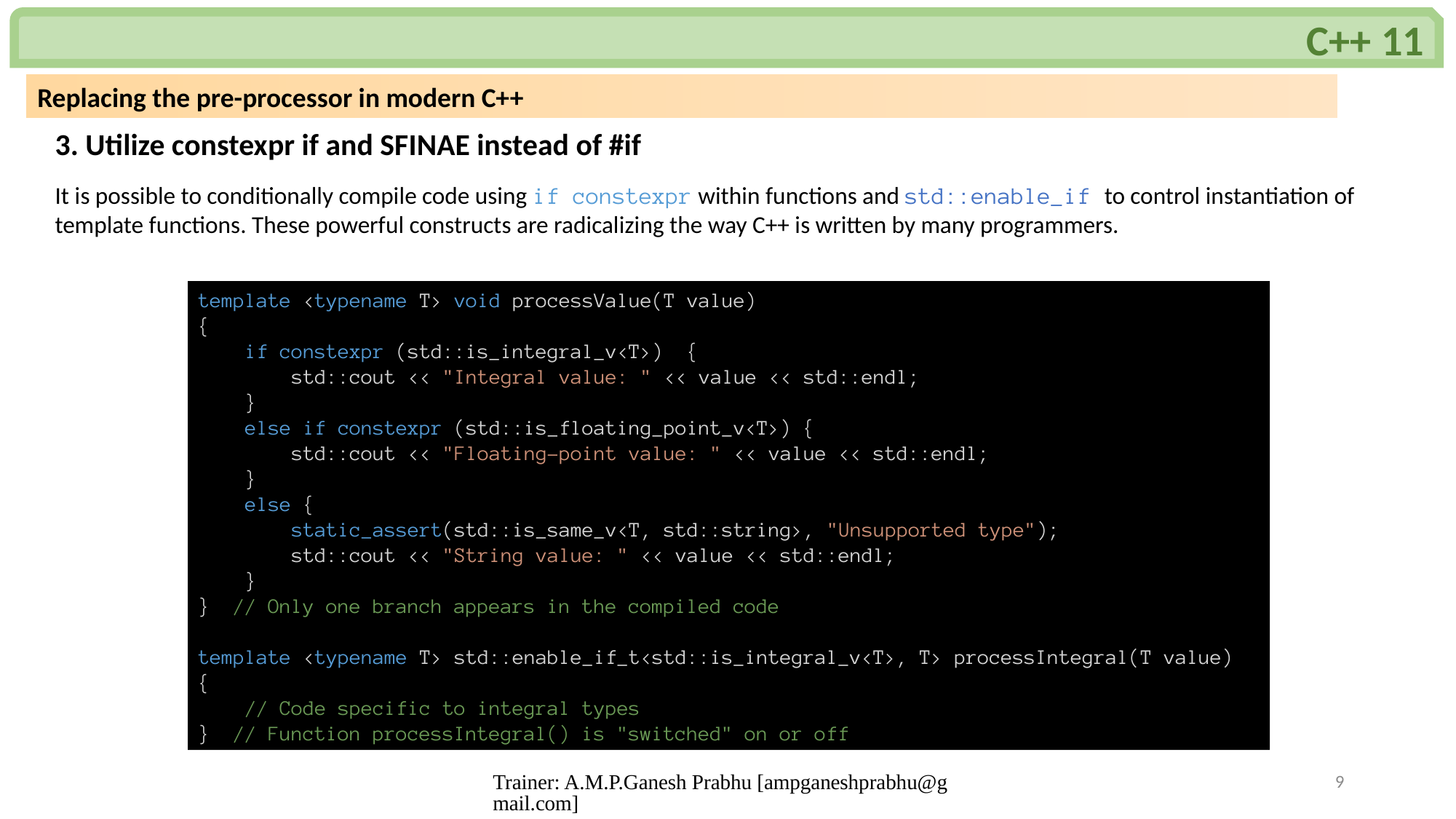

C++ 11
Replacing the pre-processor in modern C++
3. Utilize constexpr if and SFINAE instead of #if

It is possible to conditionally compile code using if constexpr within functions and std::enable_if to control instantiation of template functions. These powerful constructs are radicalizing the way C++ is written by many programmers.
template <typename T> void processValue(T value)
{
    if constexpr (std::is_integral_v<T>)  {
        std::cout << "Integral value: " << value << std::endl;
    }
    else if constexpr (std::is_floating_point_v<T>) {
        std::cout << "Floating-point value: " << value << std::endl;
    }
    else {
        static_assert(std::is_same_v<T, std::string>, "Unsupported type");
        std::cout << "String value: " << value << std::endl;
    }
}  // Only one branch appears in the compiled code

template <typename T> std::enable_if_t<std::is_integral_v<T>, T> processIntegral(T value)
{
    // Code specific to integral types
}  // Function processIntegral() is "switched" on or off
Trainer: A.M.P.Ganesh Prabhu [ampganeshprabhu@gmail.com]
9